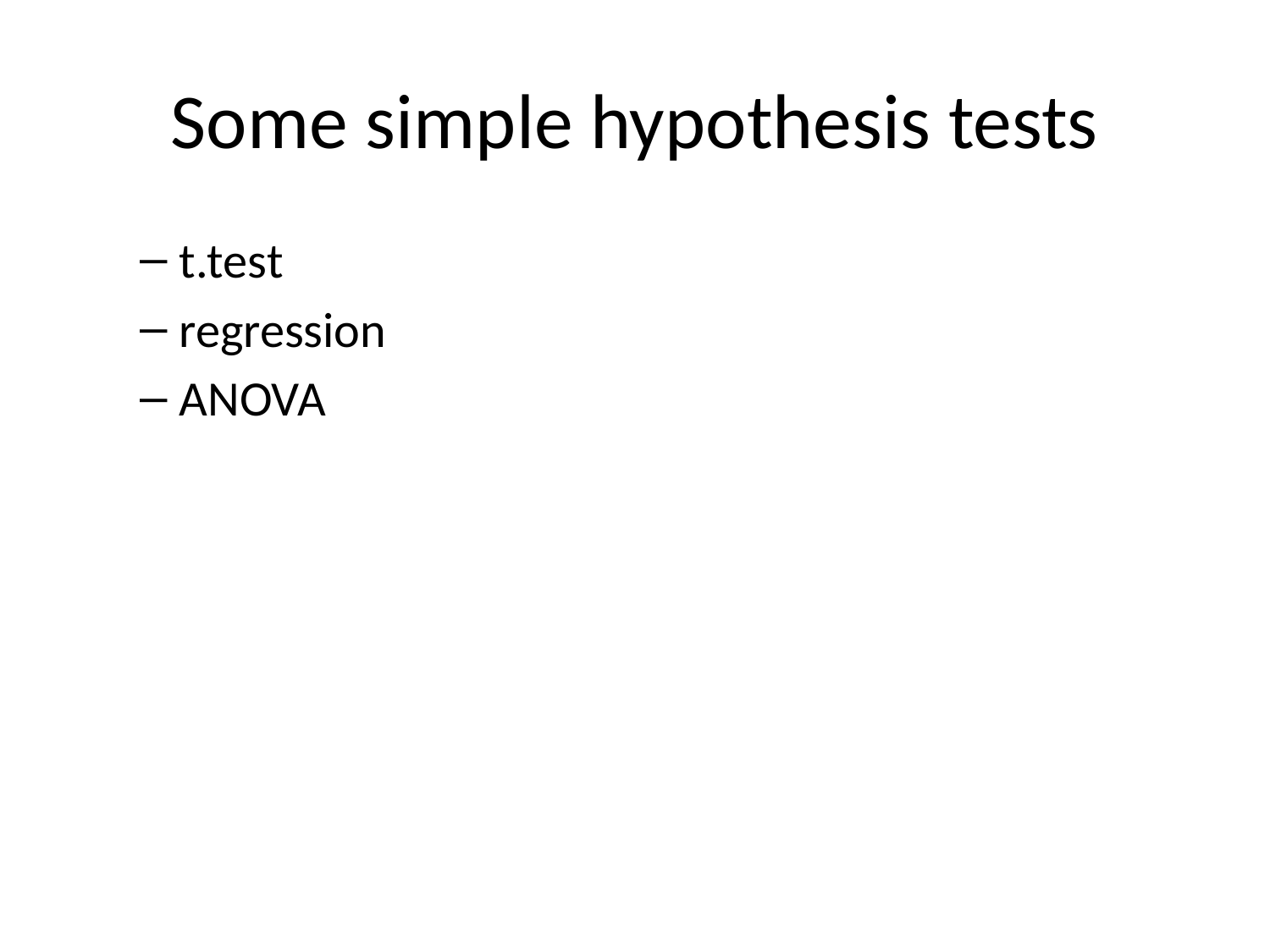

# Some simple hypothesis tests
t.test
regression
ANOVA